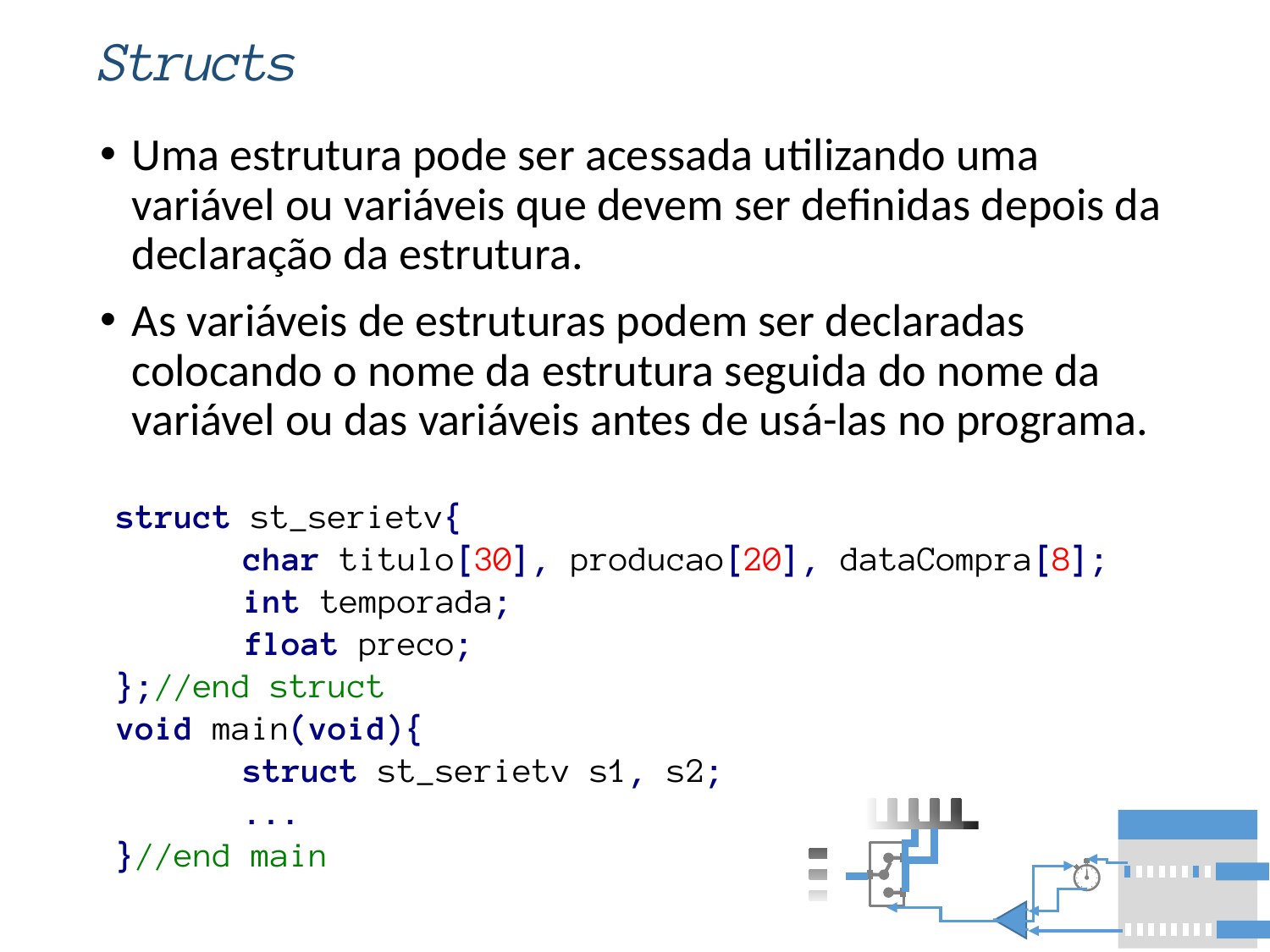

# Structs
Uma estrutura pode ser acessada utilizando uma variável ou variáveis que devem ser definidas depois da declaração da estrutura.
As variáveis de estruturas podem ser declaradas colocando o nome da estrutura seguida do nome da variável ou das variáveis antes de usá-las no programa.
struct st_serietv{
	char titulo[30], producao[20], dataCompra[8];
	int temporada;
	float preco;
};//end struct
void main(void){
	struct st_serietv s1, s2;
	...
}//end main